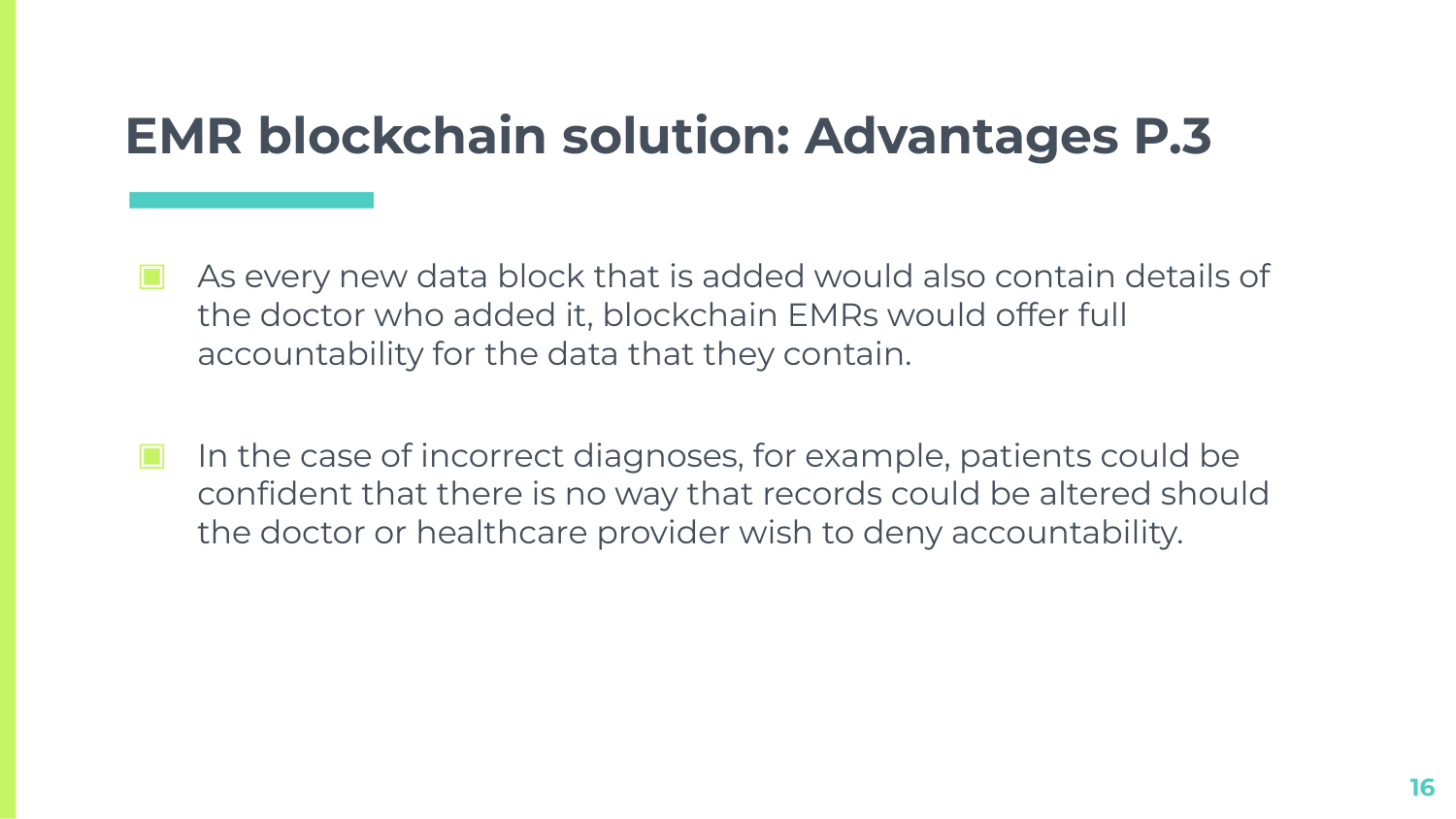

# EMR blockchain solution: Advantages P.3
As every new data block that is added would also contain details of the doctor who added it, blockchain EMRs would offer full accountability for the data that they contain.

In the case of incorrect diagnoses, for example, patients could be confident that there is no way that records could be altered should the doctor or healthcare provider wish to deny accountability.

16